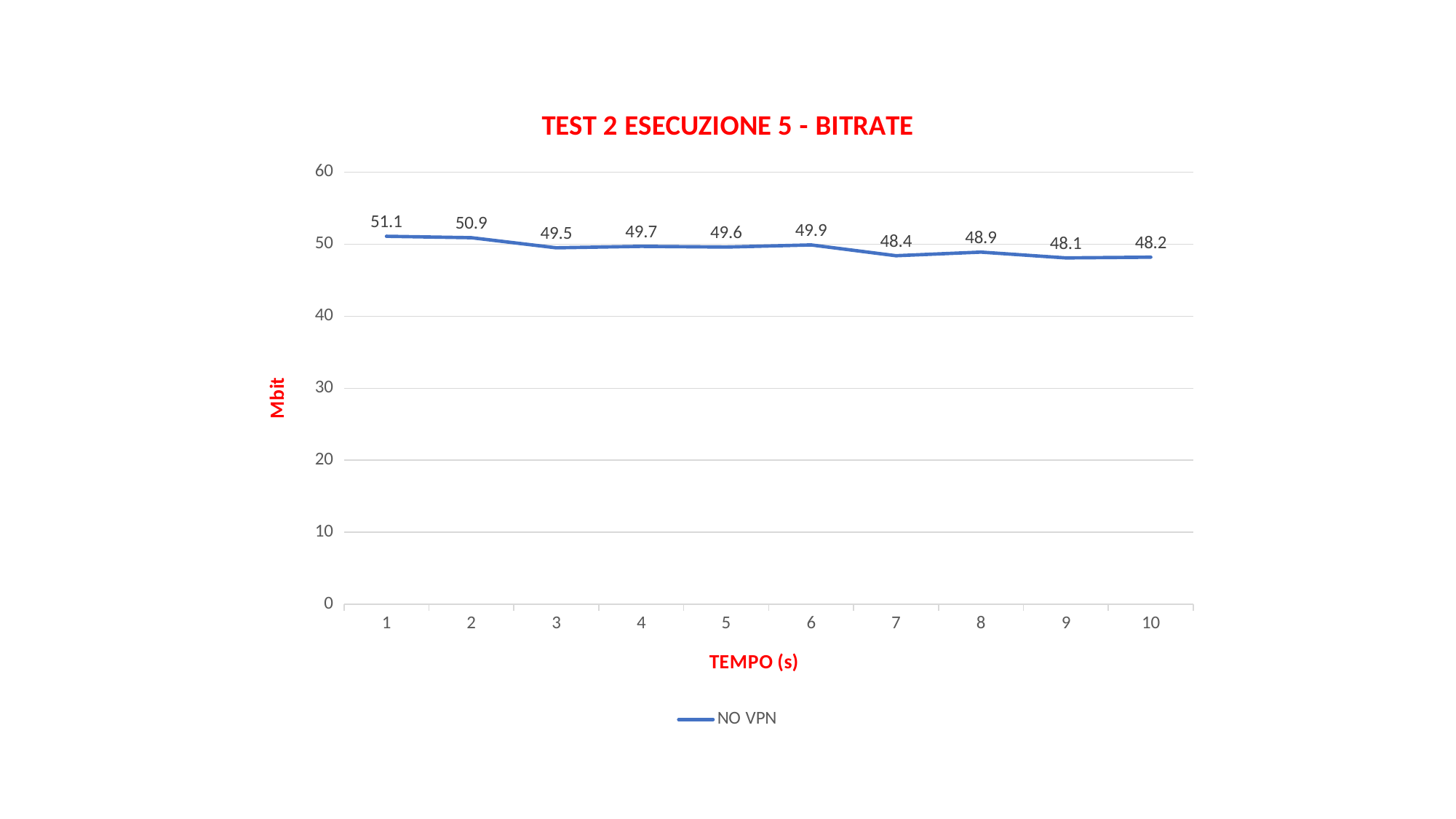

### Chart: TEST 2 ESECUZIONE 5 - BITRATE

| Category | NO VPN |
|---|---|
| 1 | 51.1 |
| 2 | 50.9 |
| 3 | 49.5 |
| 4 | 49.7 |
| 5 | 49.6 |
| 6 | 49.9 |
| 7 | 48.4 |
| 8 | 48.9 |
| 9 | 48.1 |
| 10 | 48.2 |